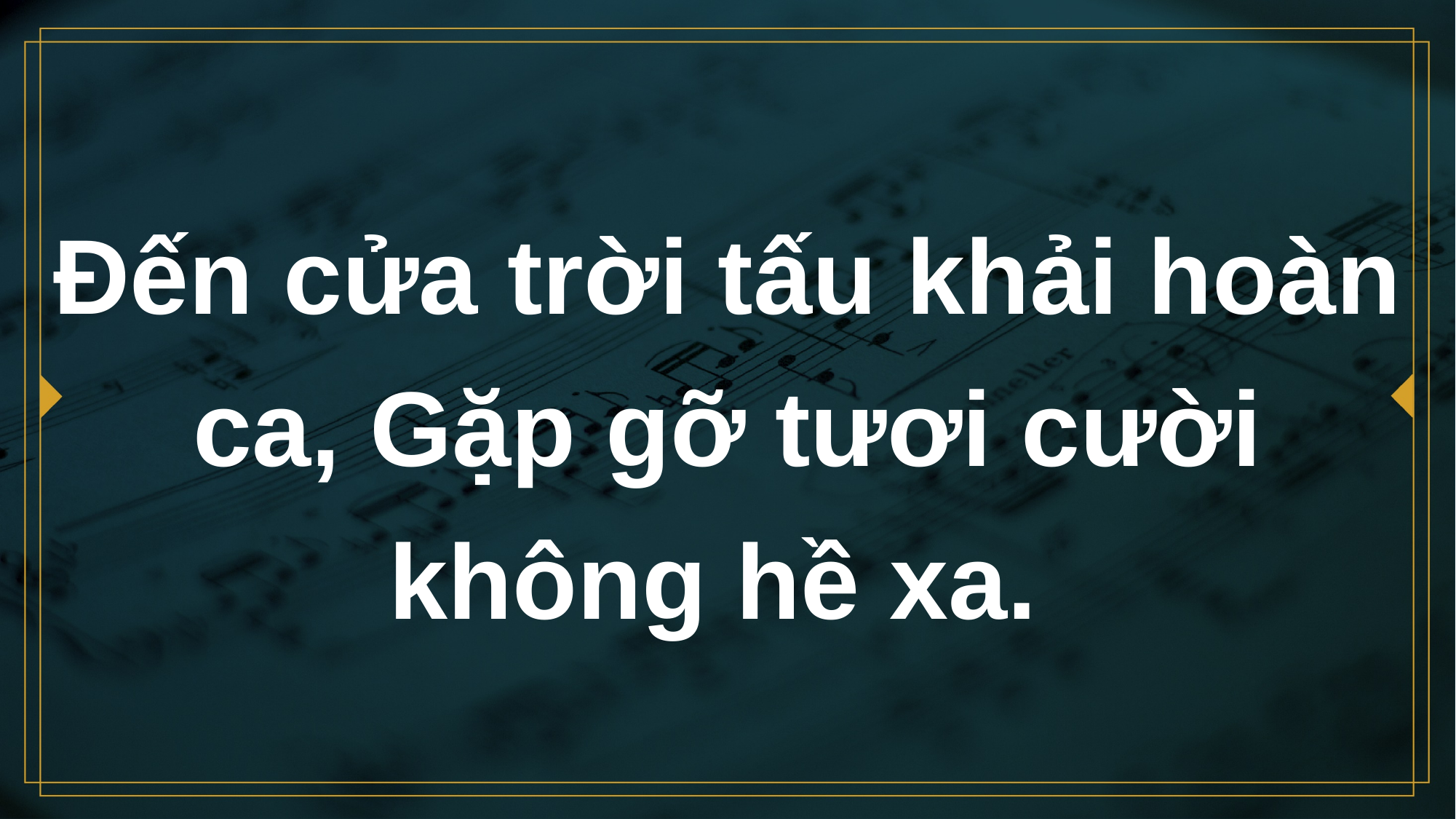

# Đến cửa trời tấu khải hoàn ca, Gặp gỡ tươi cười không hề xa.